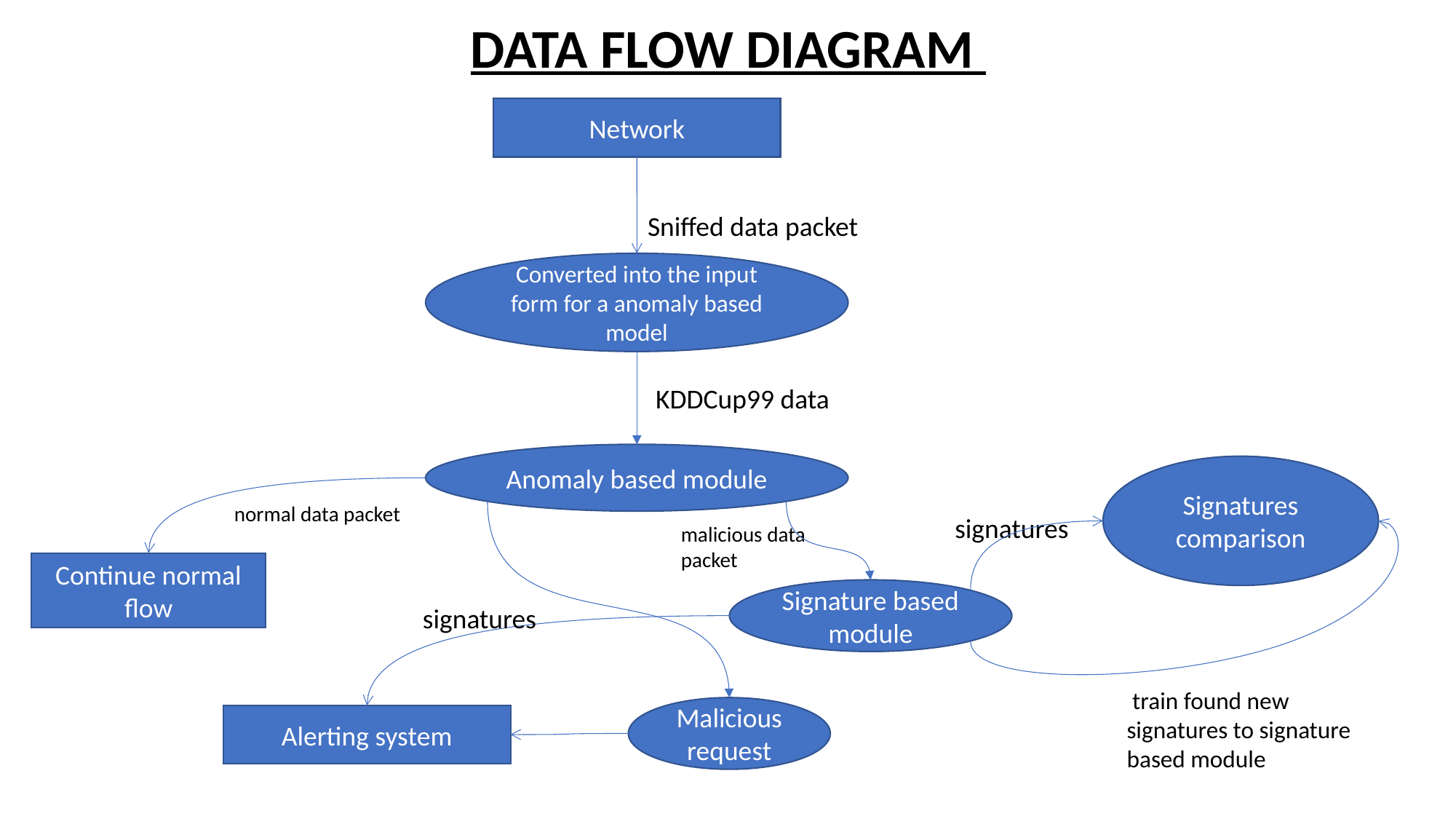

DATA FLOW DIAGRAM
Network
Sniffed data packet
Converted into the input form for a anomaly based model
KDDCup99 data
Anomaly based module
Signatures
comparison
normal data packet

signatures
malicious data
packet

Continue normal flow

Signature based module
signatures
 train found new signatures to signature based module
Malicious request
Alerting system